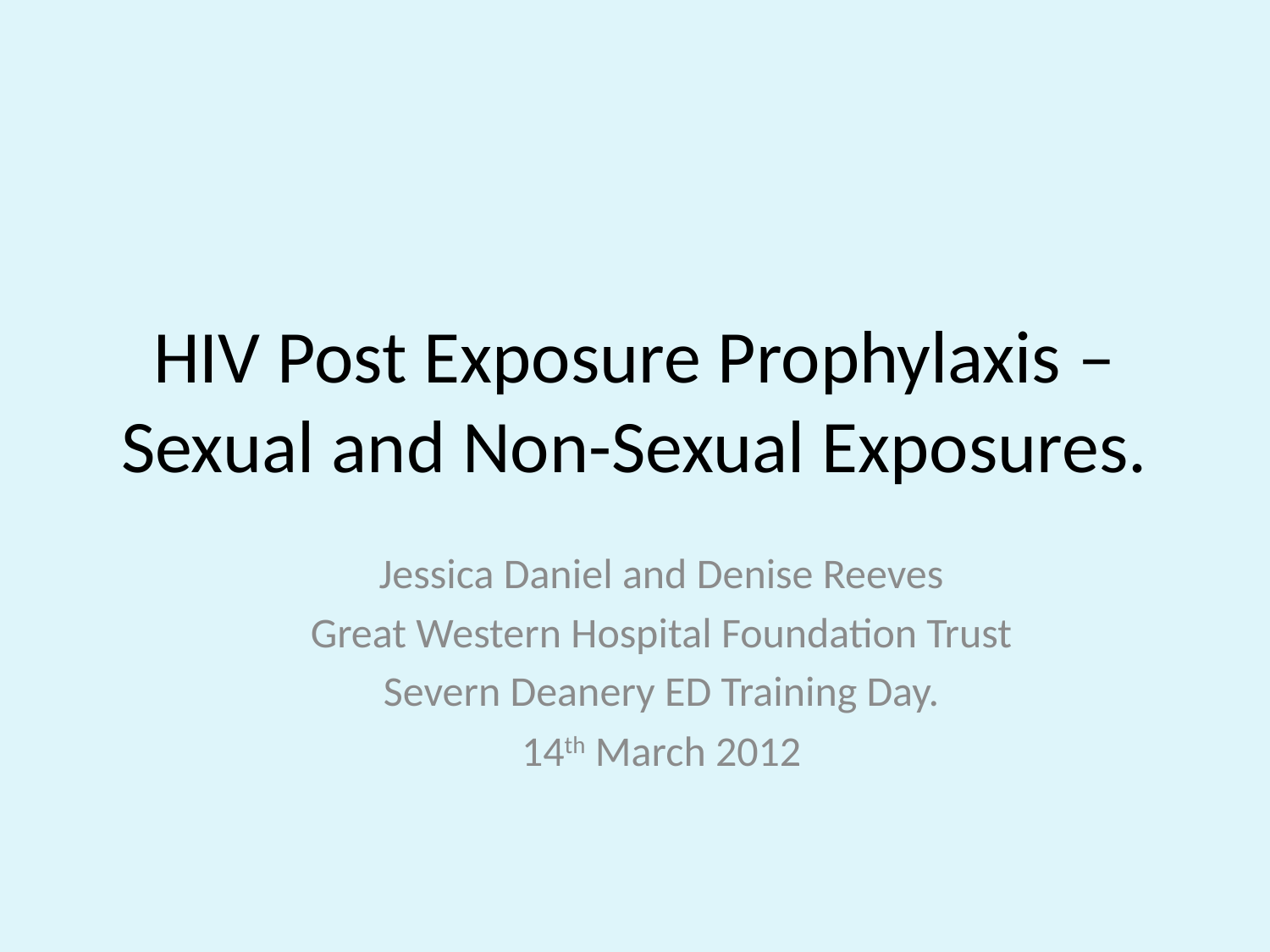

# HIV Post Exposure Prophylaxis – Sexual and Non-Sexual Exposures.
Jessica Daniel and Denise Reeves
Great Western Hospital Foundation Trust
Severn Deanery ED Training Day.
14th March 2012